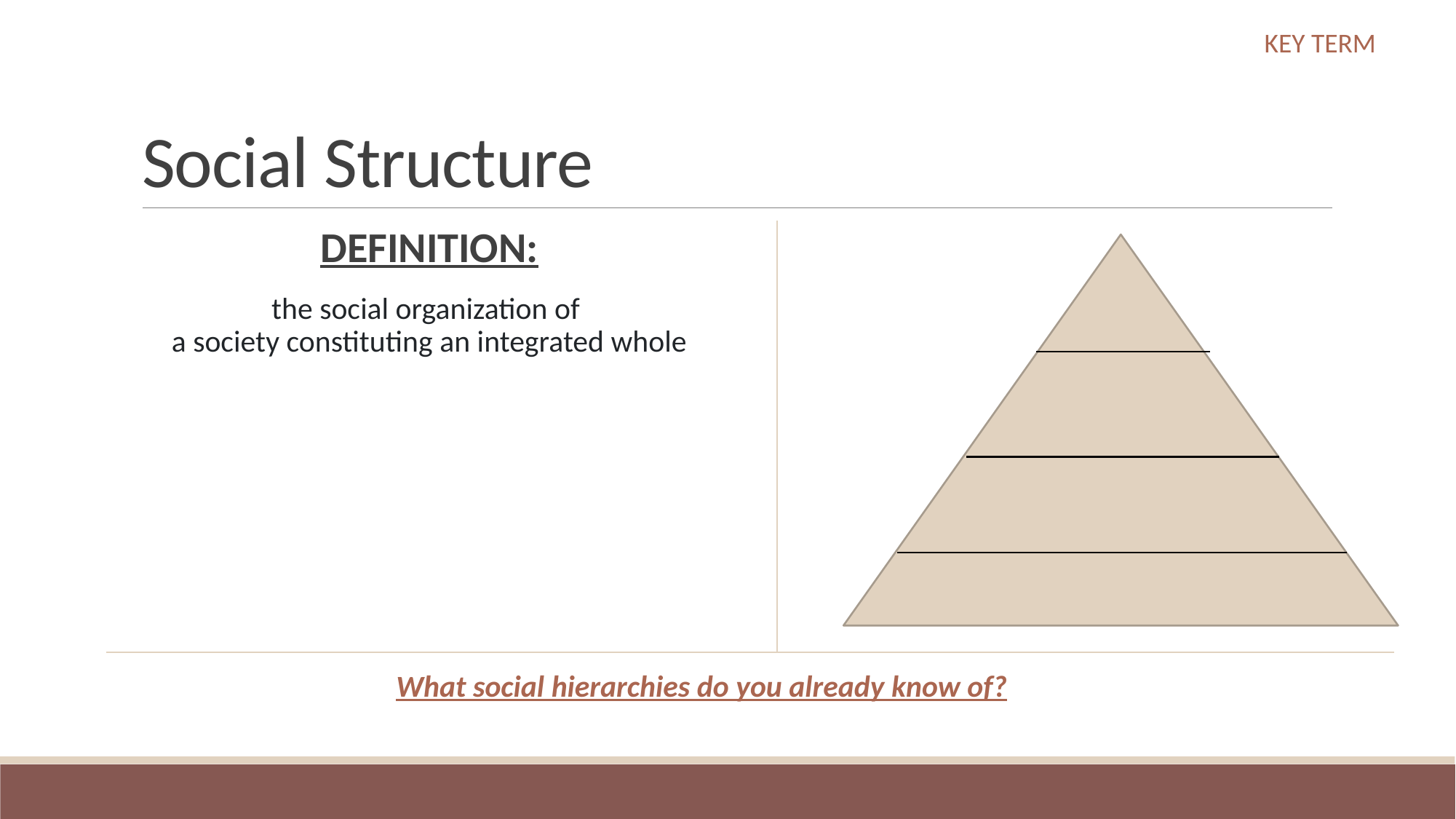

KEY TERM
# Social Structure
DEFINITION:
the social organization of
a society constituting an integrated whole

What social hierarchies do you already know of?